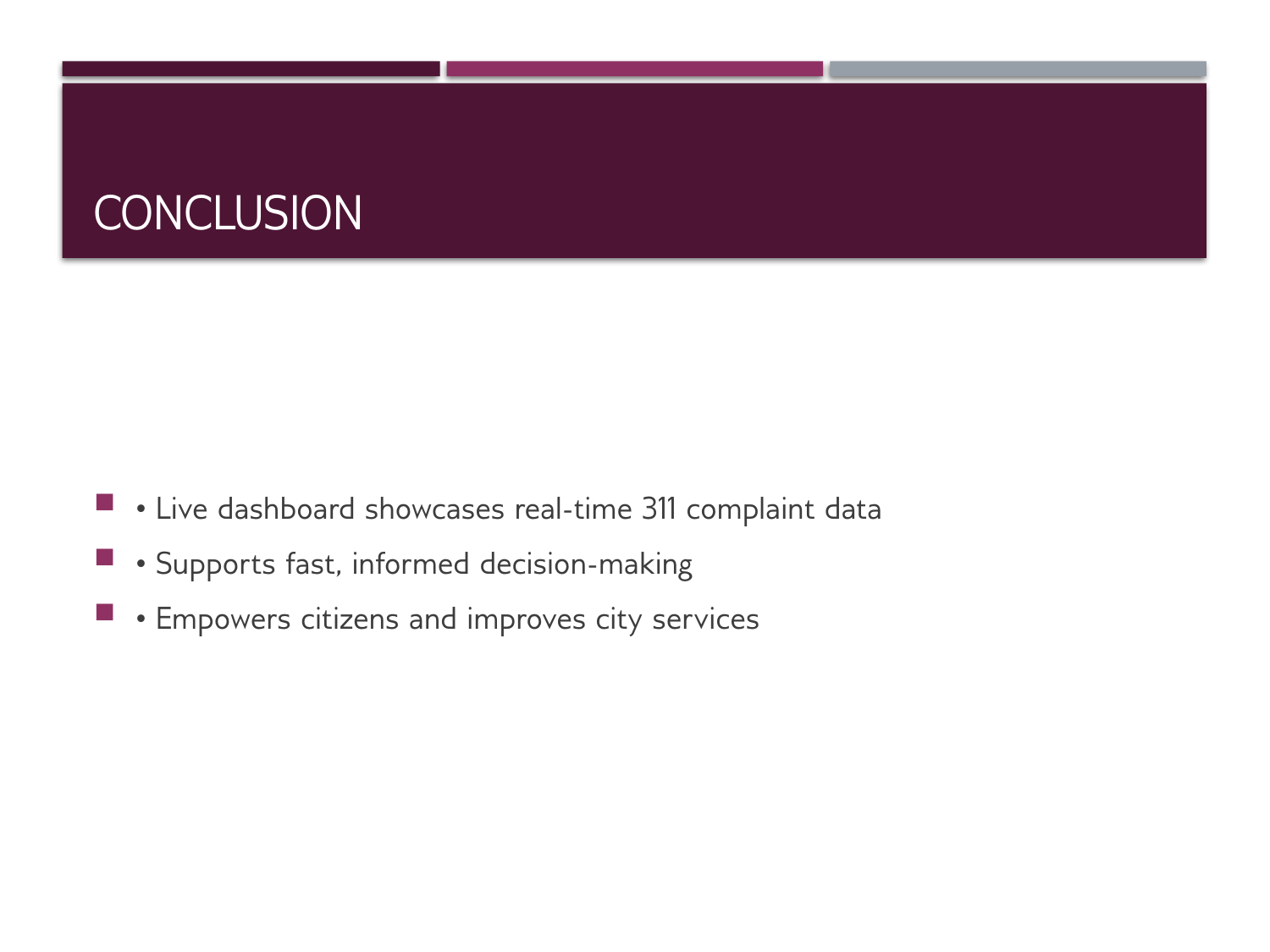

# Conclusion
• Live dashboard showcases real-time 311 complaint data
• Supports fast, informed decision-making
• Empowers citizens and improves city services